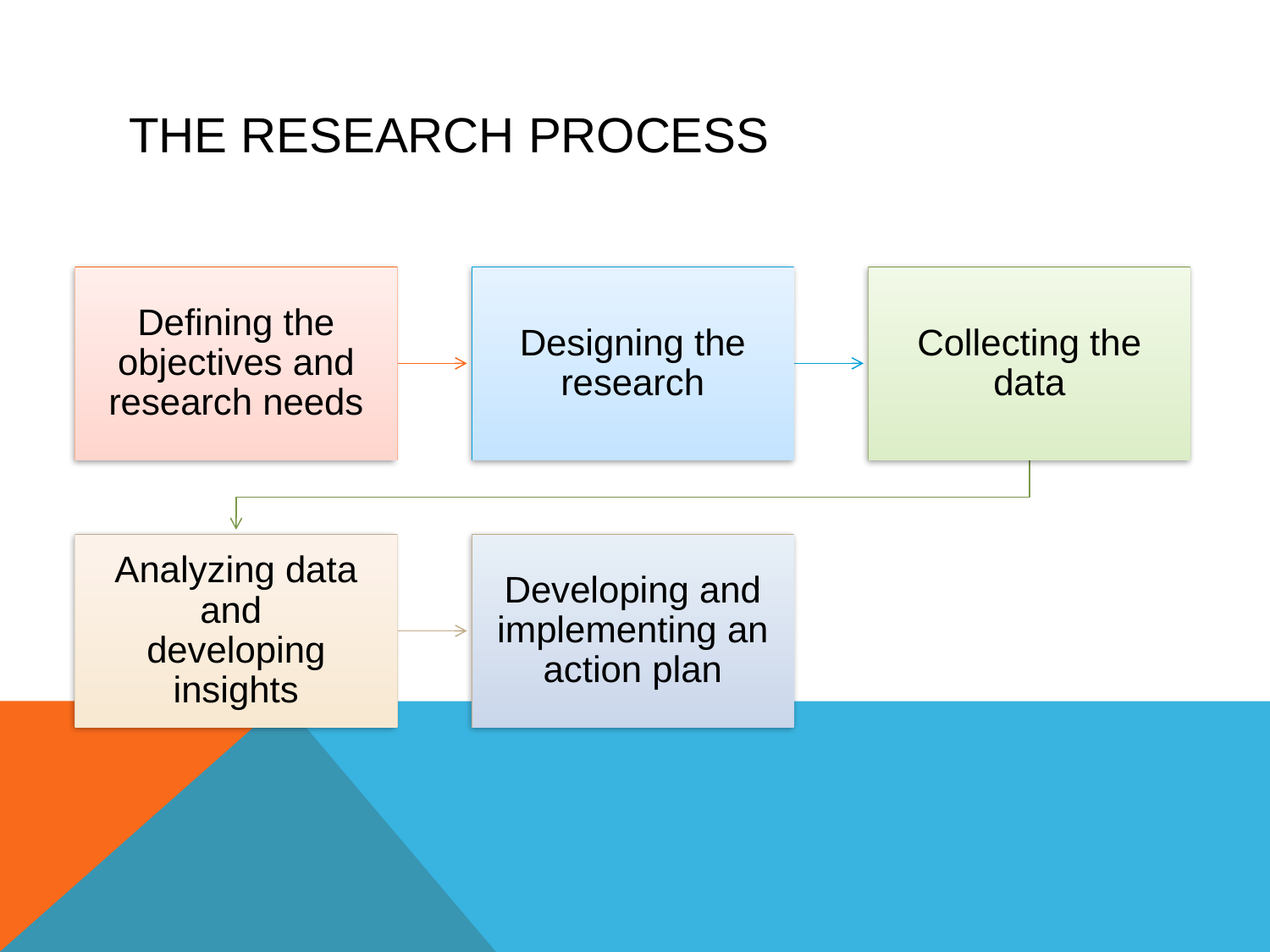

# The Research Process

Defining the objectives and research needs

Designing the research

Collecting the data

Analyzing data and
developing insights
Developing and implementing an action plan